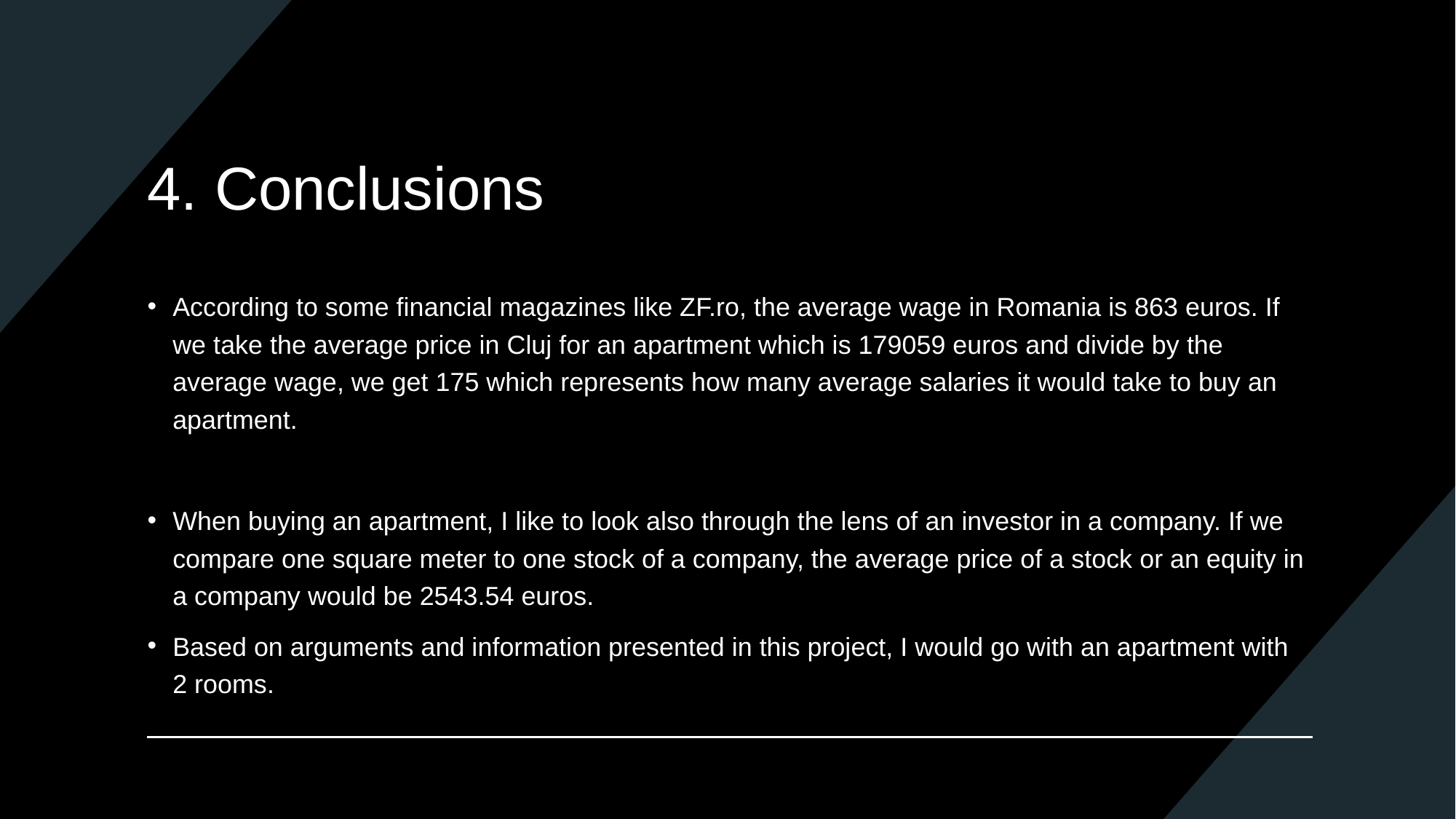

# 4. Conclusions
According to some financial magazines like ZF.ro, the average wage in Romania is 863 euros. If we take the average price in Cluj for an apartment which is 179059 euros and divide by the average wage, we get 175 which represents how many average salaries it would take to buy an apartment.

When buying an apartment, I like to look also through the lens of an investor in a company. If we compare one square meter to one stock of a company, the average price of a stock or an equity in a company would be 2543.54 euros.
Based on arguments and information presented in this project, I would go with an apartment with 2 rooms.